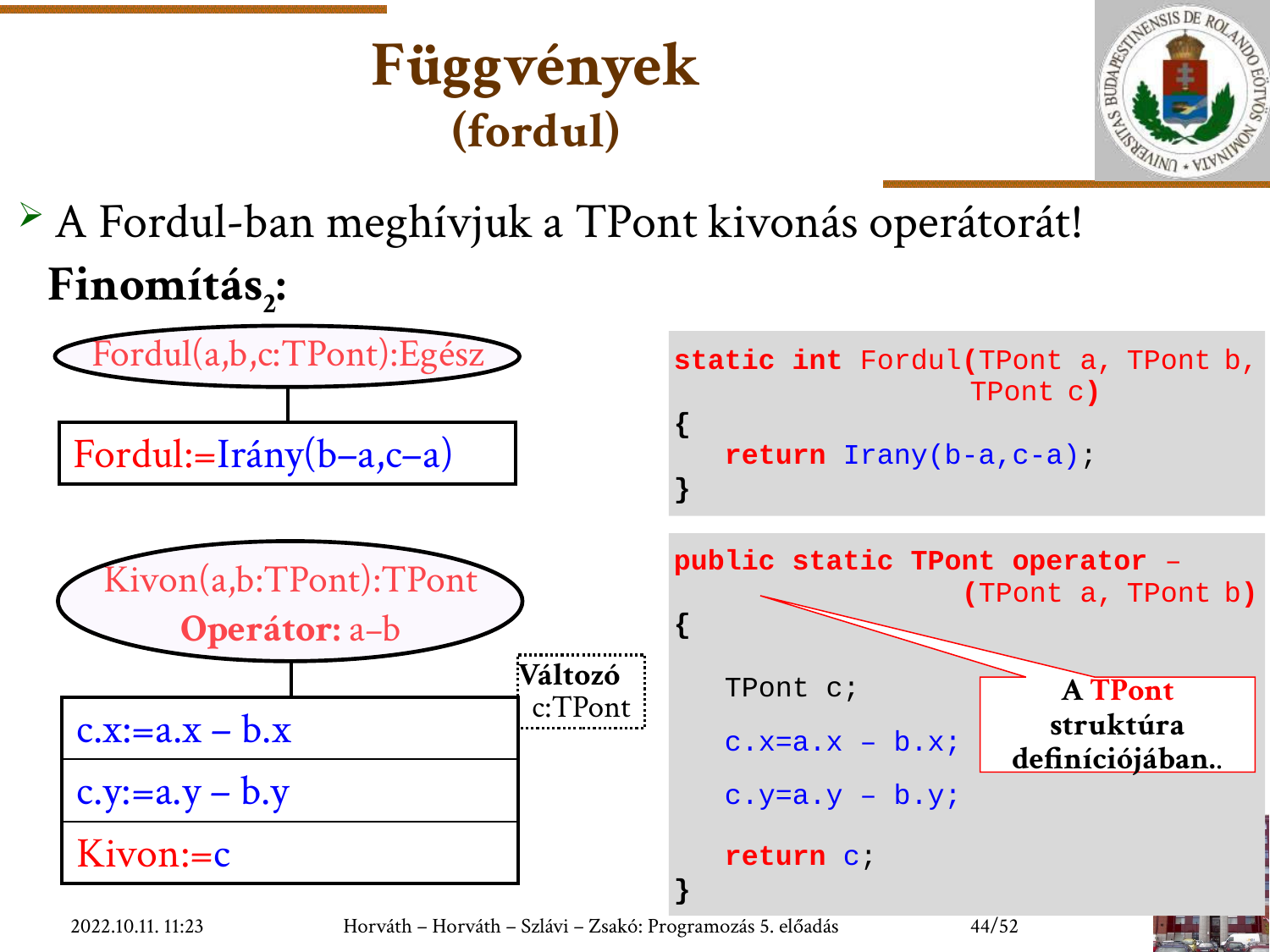

Függvények
(fordul)
A Fordul-ban meghívjuk a TPont kivonás operátorát!
   Finomítás2:
| Fordul(a,b,c:TPont):Egész |  |
| --- | --- |
|  |  |
| Fordul:=Irány(b–a,c–a) |  |

static int Fordul(TPont a, TPont b,
	          TPont c)
{
   return Irany(b-a,c-a);
}
public static TPont operator –
                 (TPont a, TPont b)
{
   TPont c;
   c.x=a.x – b.x;
   c.y=a.y – b.y;
   return c;
}

| Kivon(a,b:TPont):TPont Operátor: a–b |  |
| --- | --- |
|  |  |
| c.x:=a.x – b.x |  |
| c.y:=a.y – b.y |  |
| Kivon:=c |  |
Változó
  c:TPont
A TPont struktúra definíciójában..
2022.10.11. 11:23
Horváth – Horváth – Szlávi – Zsakó: Programozás 5. előadás
44/52